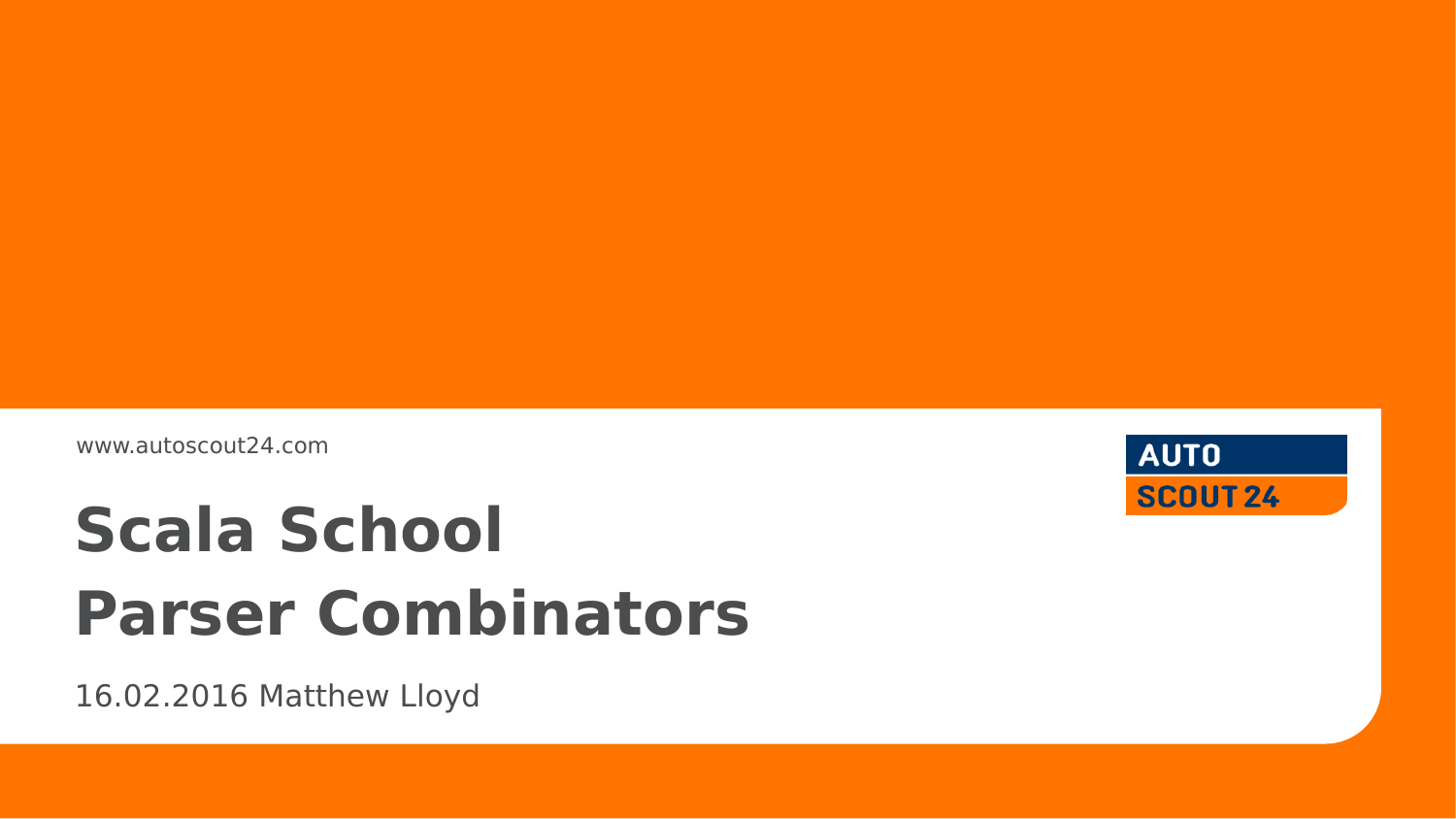

Scala School
Parser Combinators
16.02.2016 Matthew Lloyd